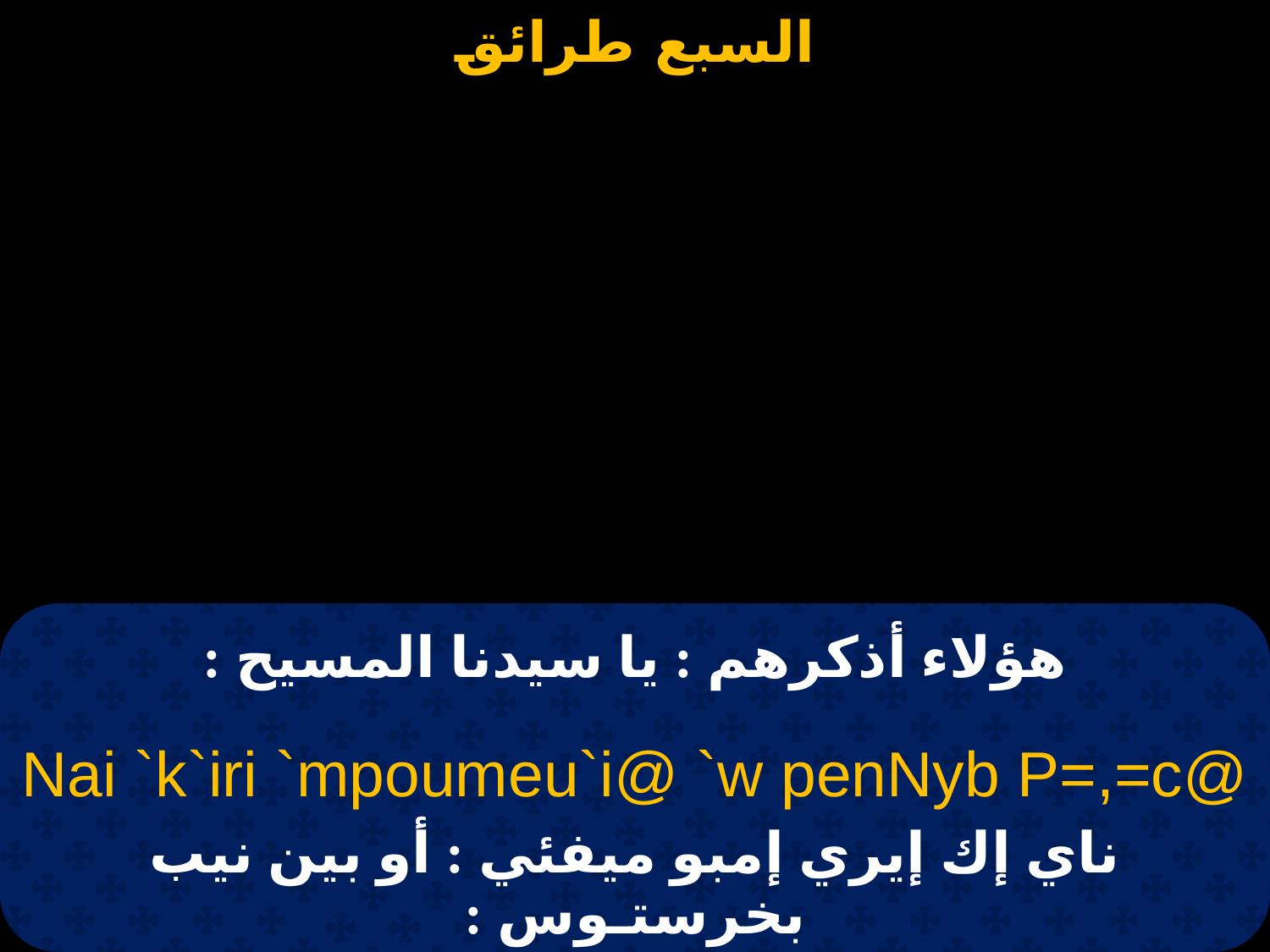

# هؤلاء أذكرهم : يا سيدنا المسيح :
Nai `k`iri `mpoumeu`i@ `w penNyb P=,=c@
ناي إك إيري إمبو ميفئي : أو بين نيب بخرستـوس :